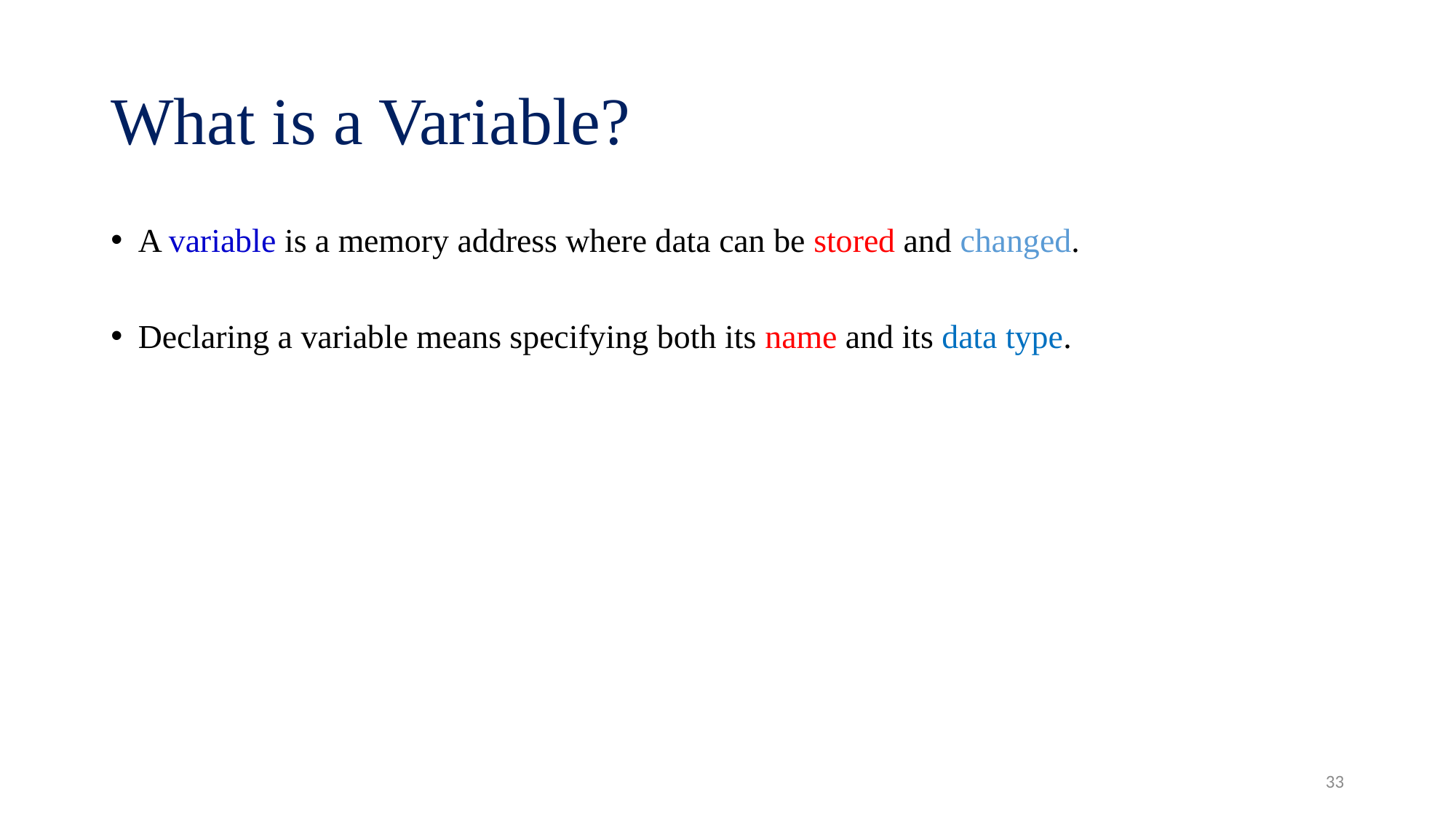

# What is a Variable?
A variable is a memory address where data can be stored and changed.

Declaring a variable means specifying both its name and its data type.

33